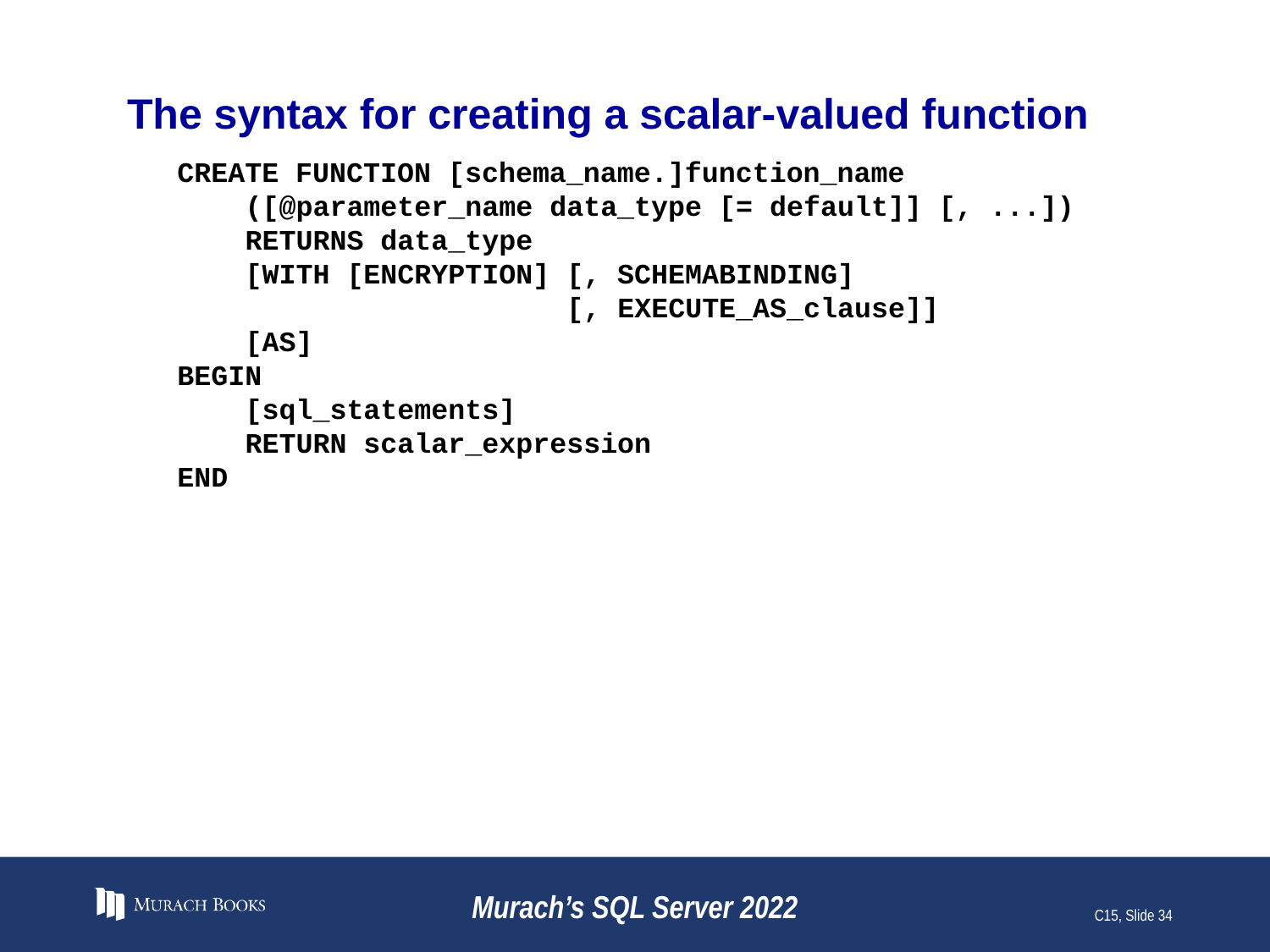

# The syntax for creating a scalar-valued function
CREATE FUNCTION [schema_name.]function_name
    ([@parameter_name data_type [= default]] [, ...])
    RETURNS data_type
    [WITH [ENCRYPTION] [, SCHEMABINDING]
                       [, EXECUTE_AS_clause]]
    [AS]
BEGIN
    [sql_statements]
    RETURN scalar_expression
END

Murach’s SQL Server 2022

C15, Slide 34